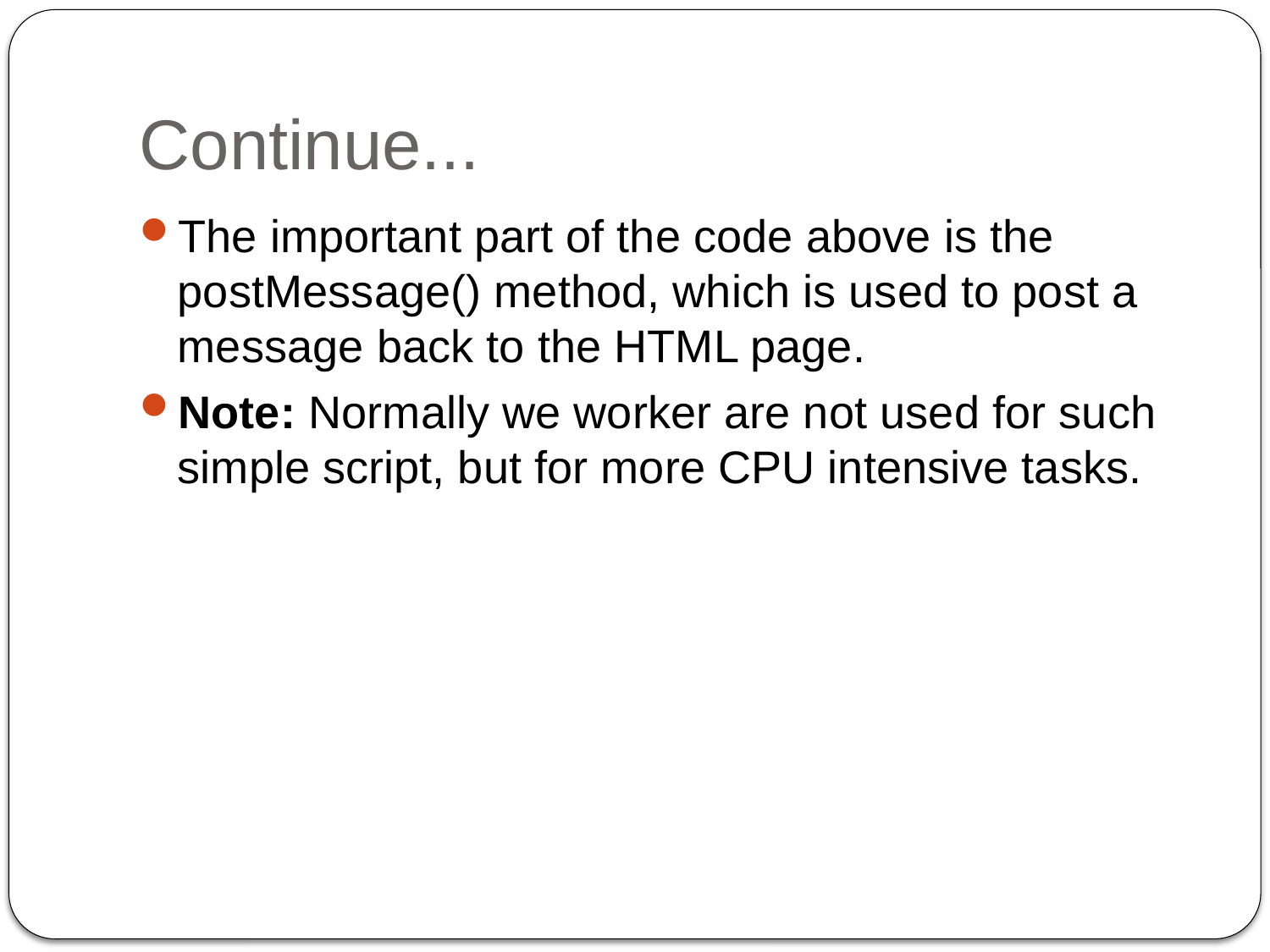

# Continue...
The important part of the code above is the postMessage() method, which is used to post a message back to the HTML page.
Note: Normally we worker are not used for such simple script, but for more CPU intensive tasks.